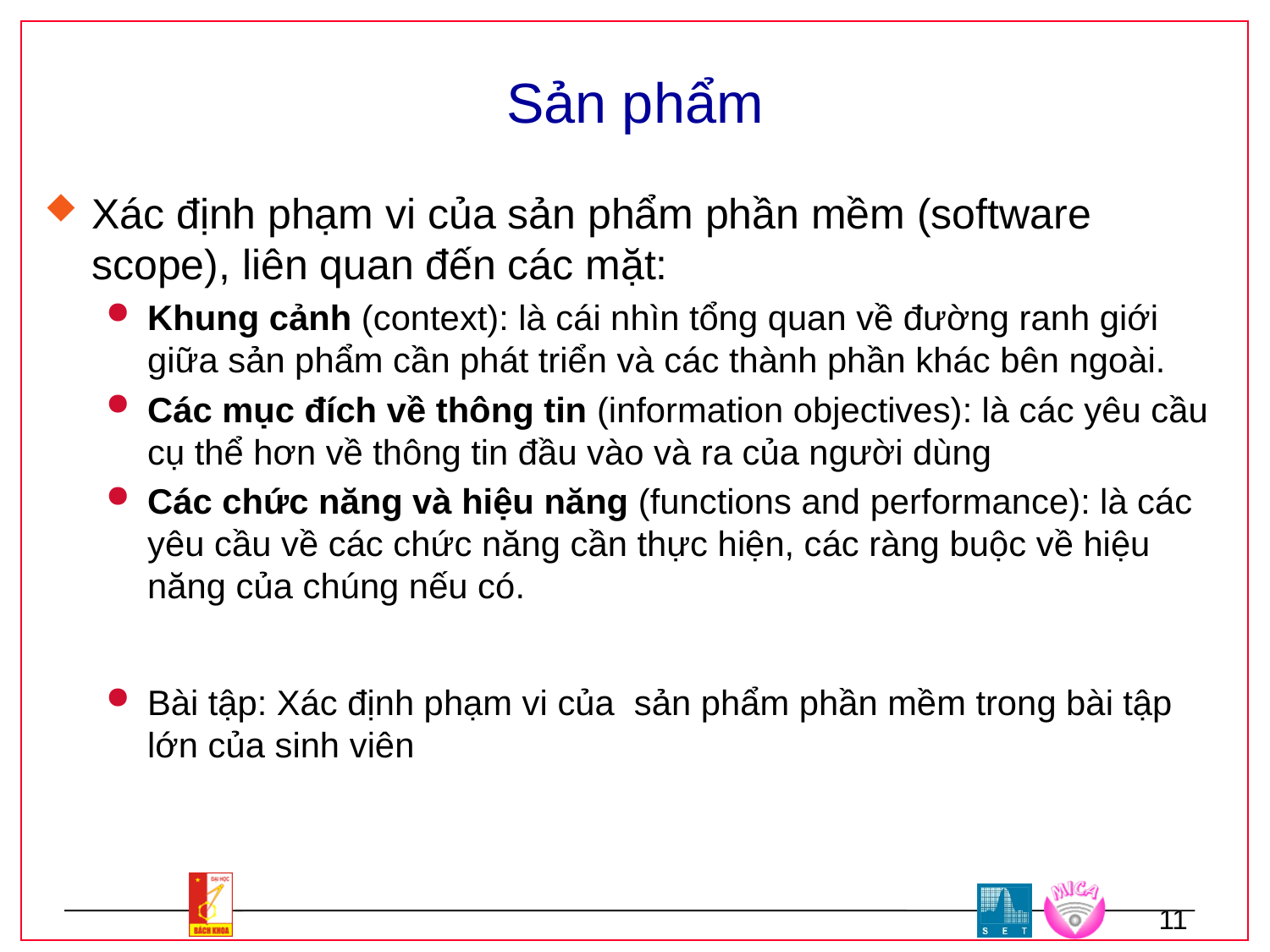

# Sản phẩm
Xác định phạm vi của sản phẩm phần mềm (software scope), liên quan đến các mặt:
Khung cảnh (context): là cái nhìn tổng quan về đường ranh giới giữa sản phẩm cần phát triển và các thành phần khác bên ngoài.
Các mục đích về thông tin (information objectives): là các yêu cầu cụ thể hơn về thông tin đầu vào và ra của người dùng
Các chức năng và hiệu năng (functions and performance): là các yêu cầu về các chức năng cần thực hiện, các ràng buộc về hiệu năng của chúng nếu có.

Bài tập: Xác định phạm vi của  sản phẩm phần mềm trong bài tập lớn của sinh viên